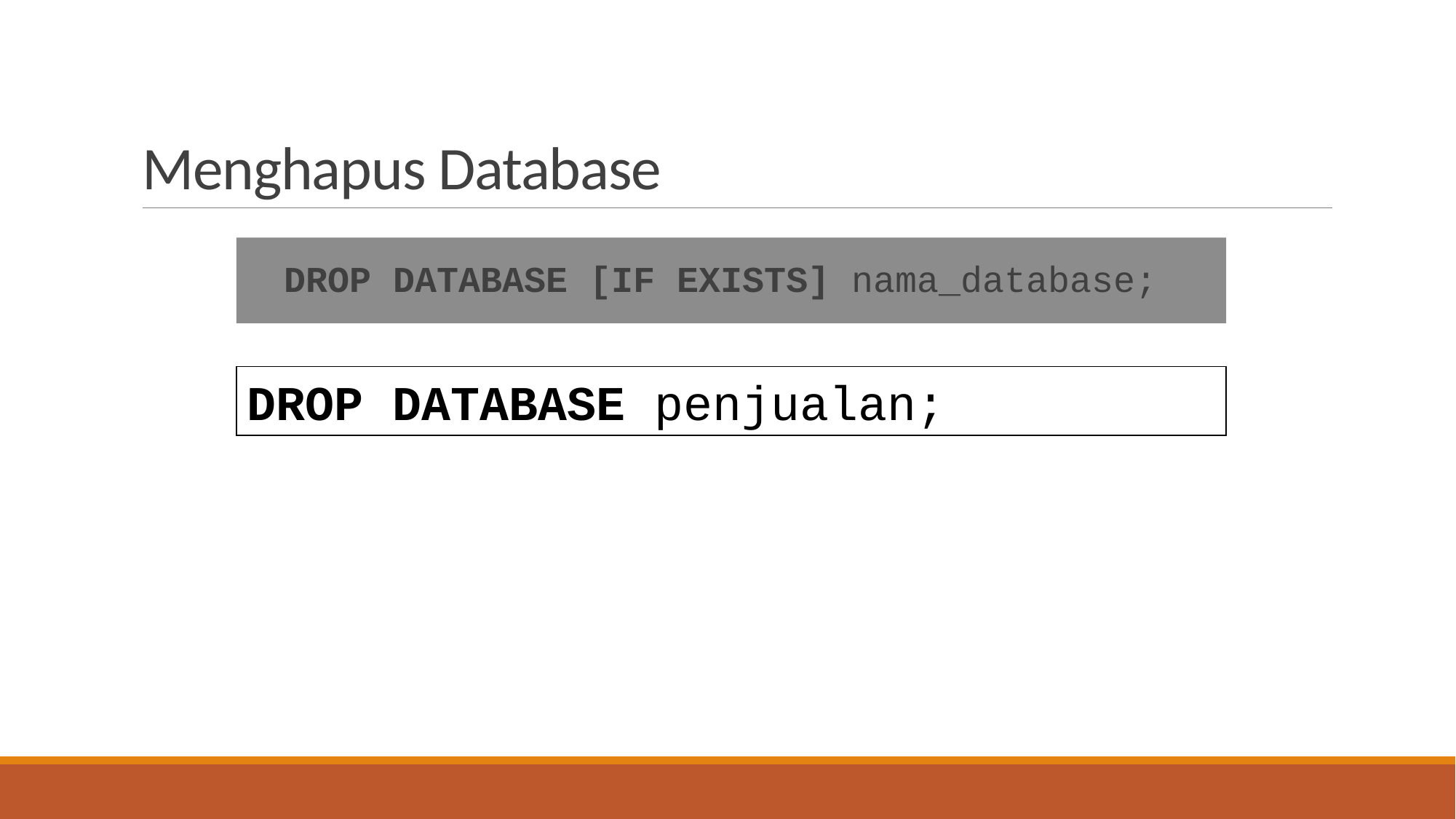

# Menghapus Database
DROP DATABASE [IF EXISTS] nama_database;
DROP DATABASE penjualan;